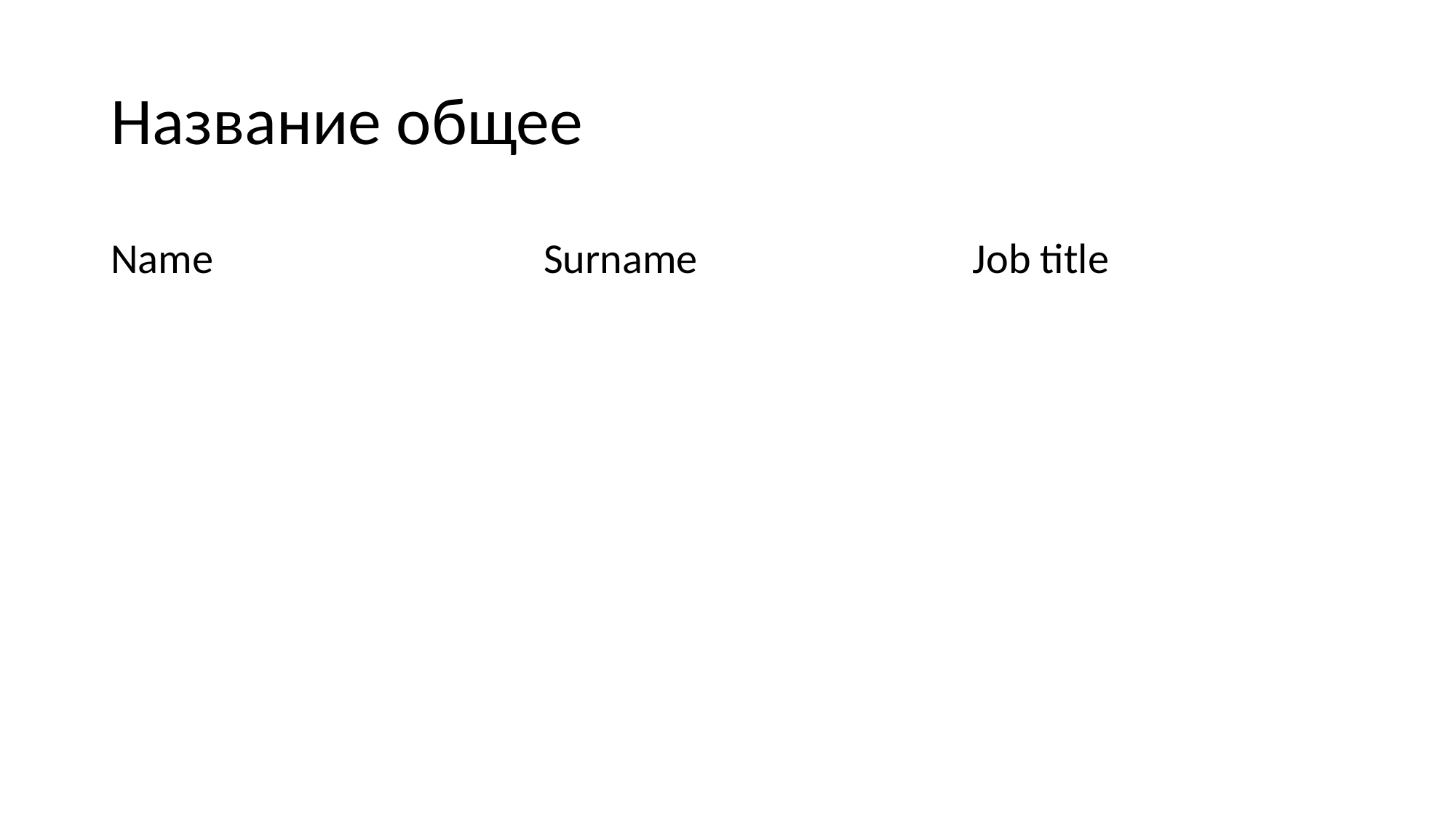

# Название общее
Name
Surname
Job title